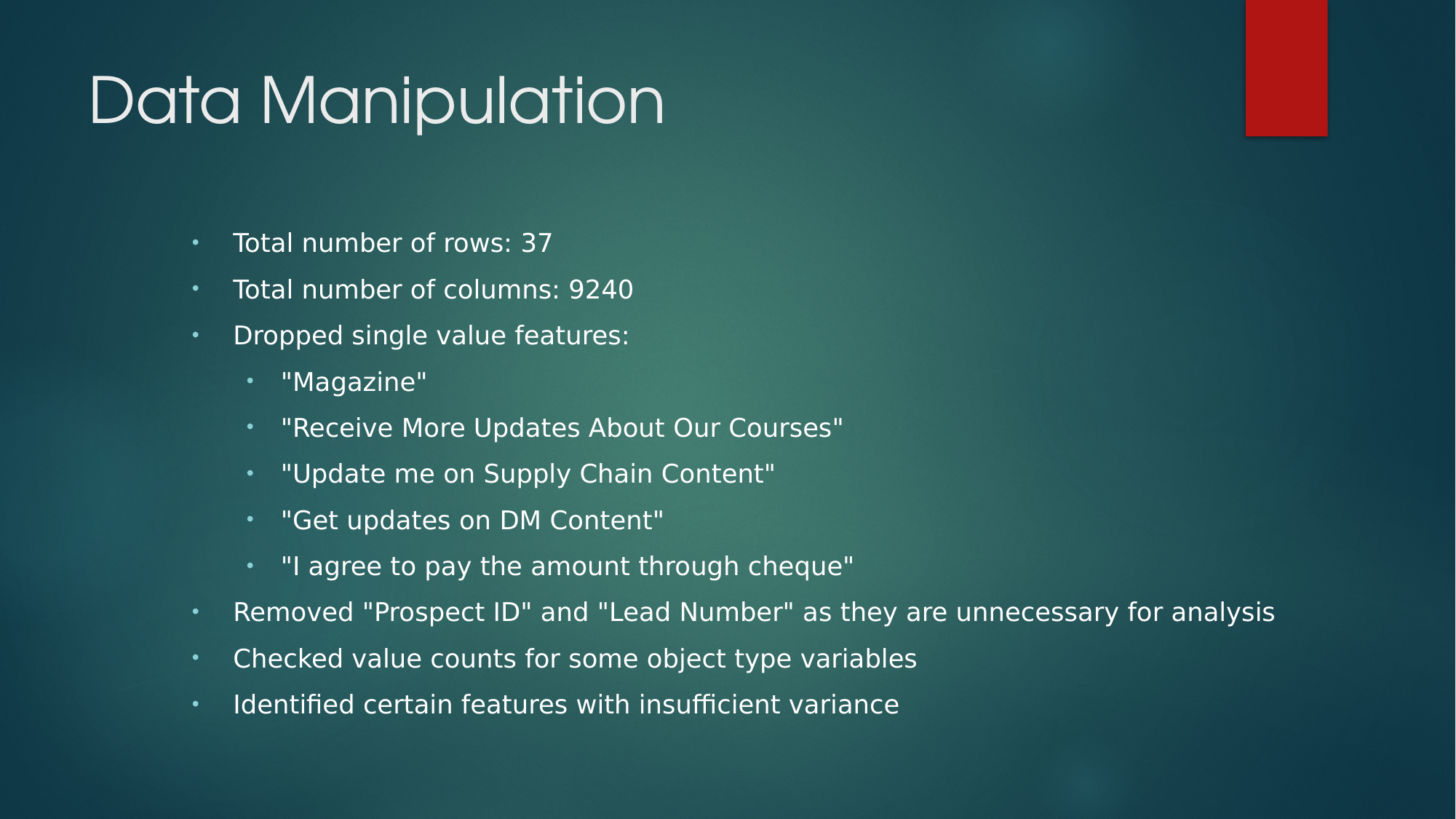

# Data Manipulation
Total number of rows: 37
Total number of columns: 9240
Dropped single value features:
"Magazine"
"Receive More Updates About Our Courses"
"Update me on Supply Chain Content"
"Get updates on DM Content"
"I agree to pay the amount through cheque"
Removed "Prospect ID" and "Lead Number" as they are unnecessary for analysis
Checked value counts for some object type variables
Identified certain features with insufficient variance